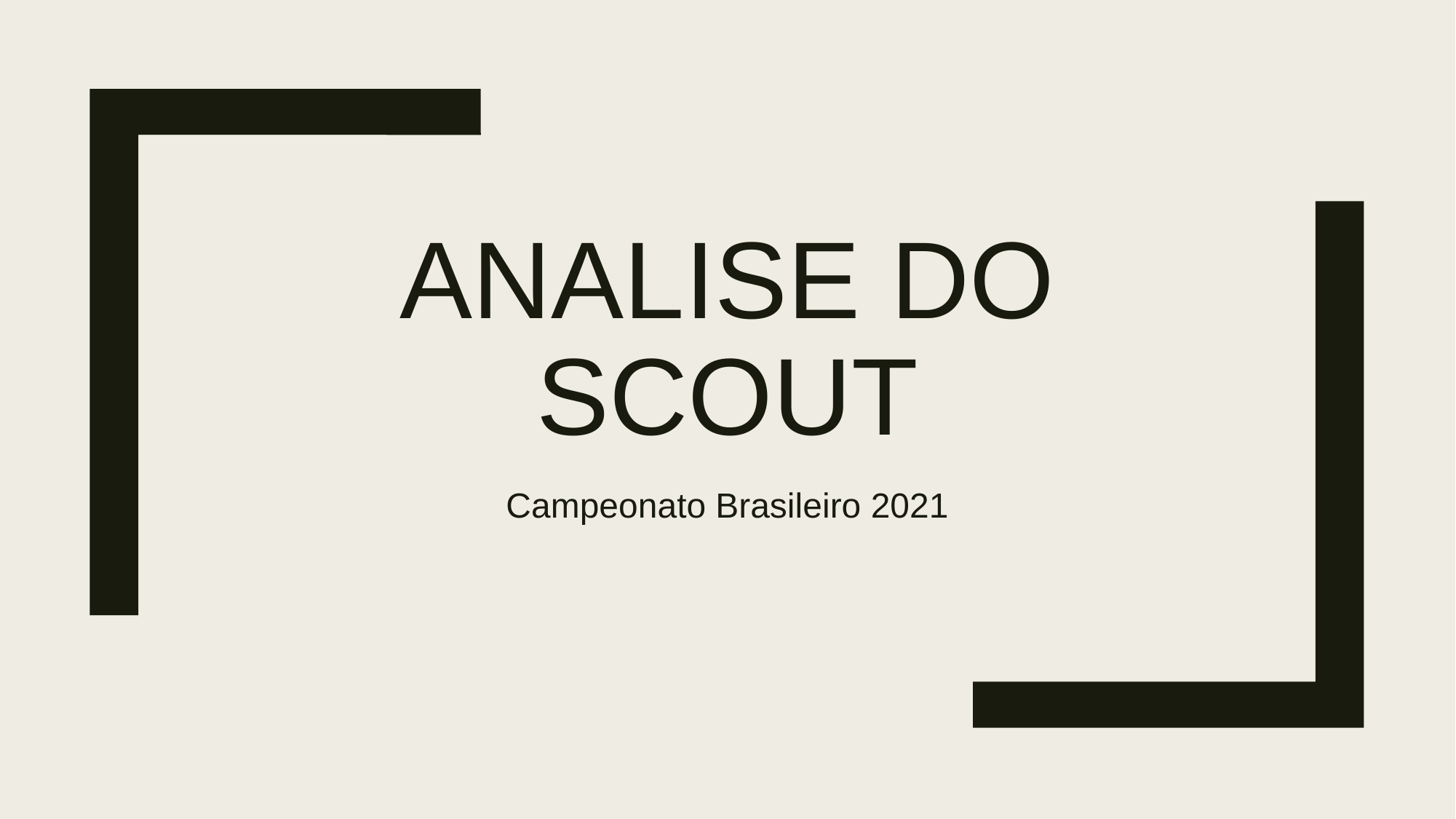

# Analise do SCOUT
Campeonato Brasileiro 2021